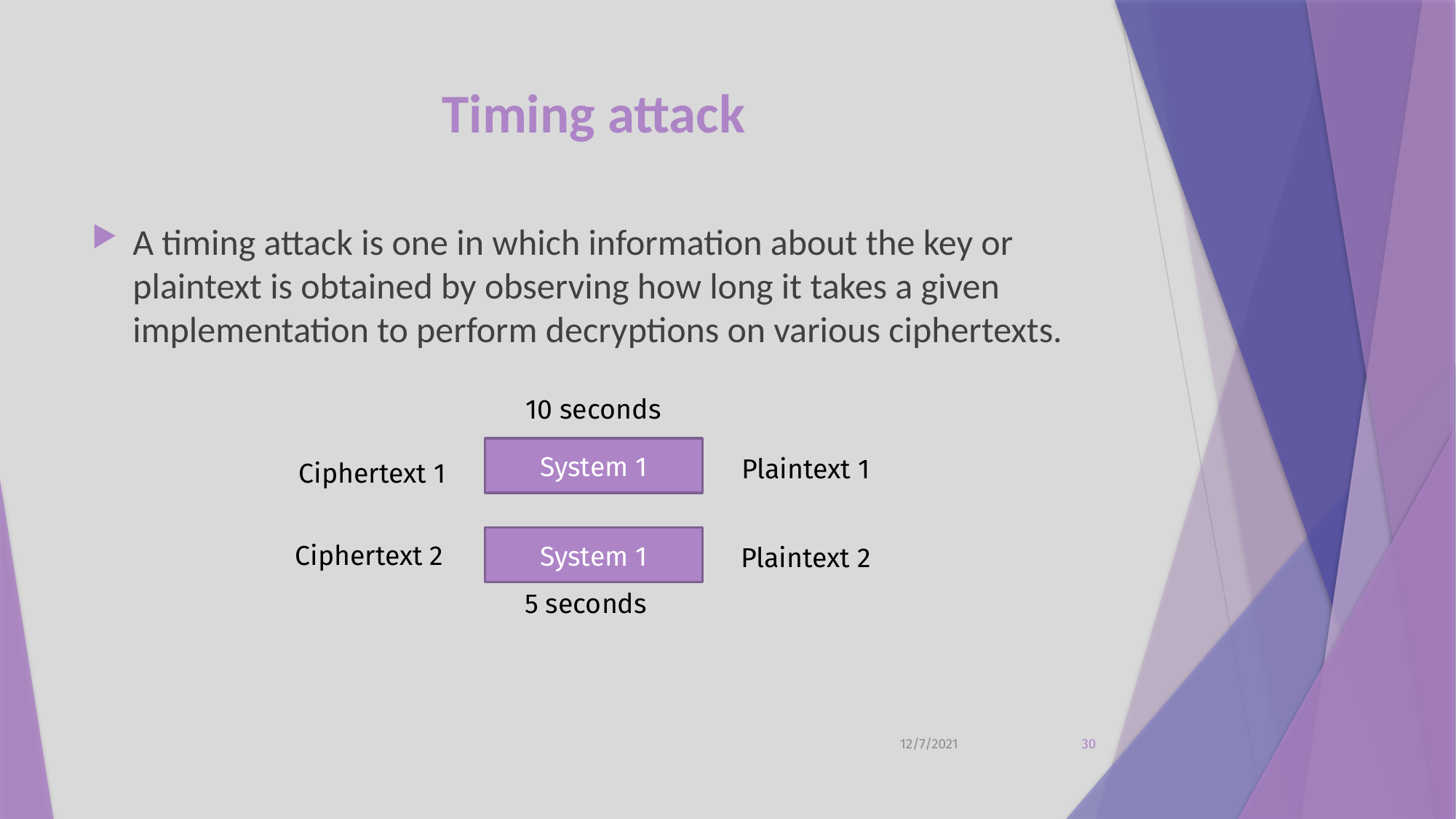

# Timing attack
A timing attack is one in which information about the key or plaintext is obtained by observing how long it takes a given implementation to perform decryptions on various ciphertexts.
10 seconds
System 1
Plaintext 1
Ciphertext 1
System 1
Ciphertext 2
Plaintext 2
5 seconds
12/7/2021
30